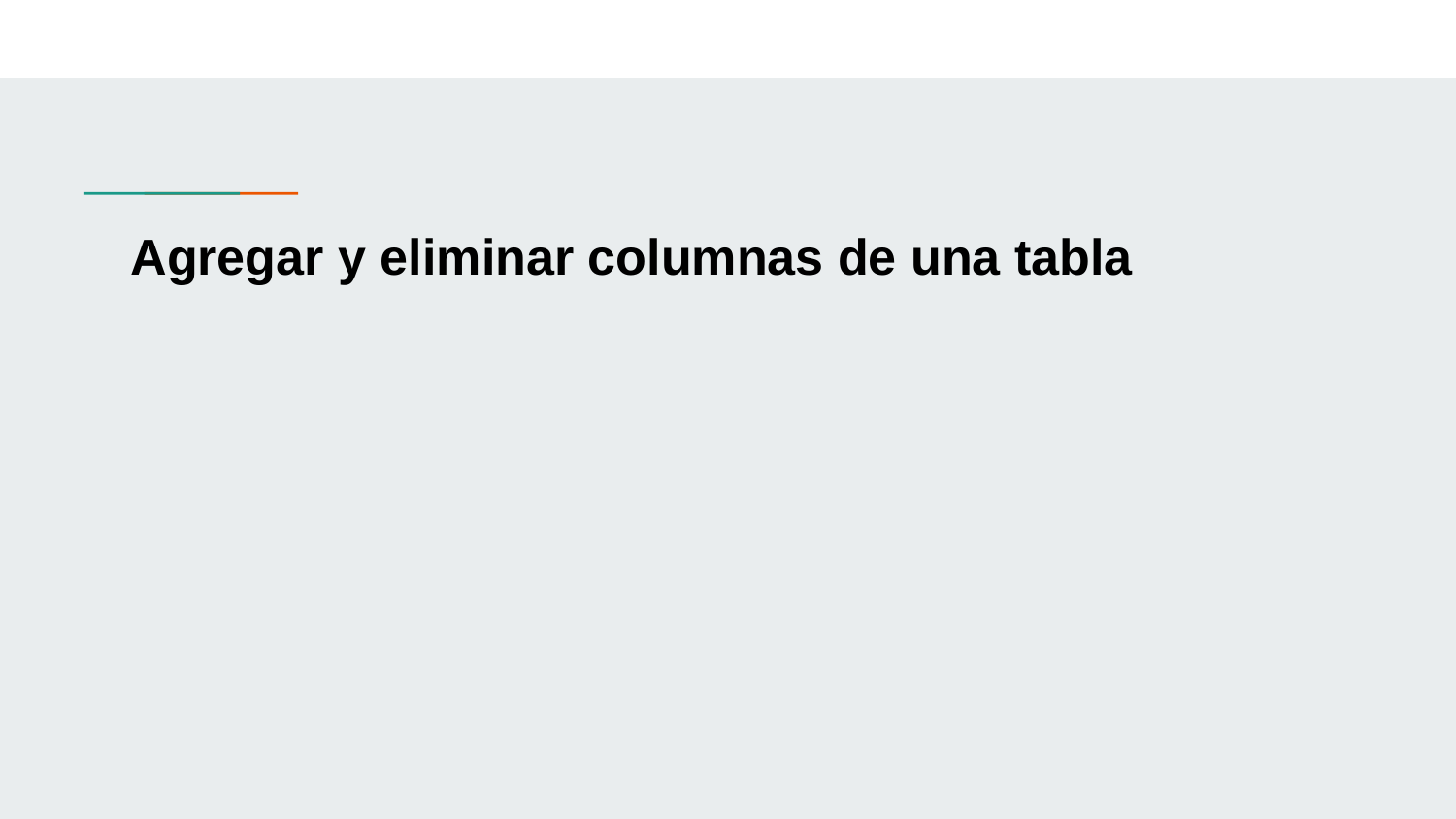

# Agregar y eliminar columnas de una tabla